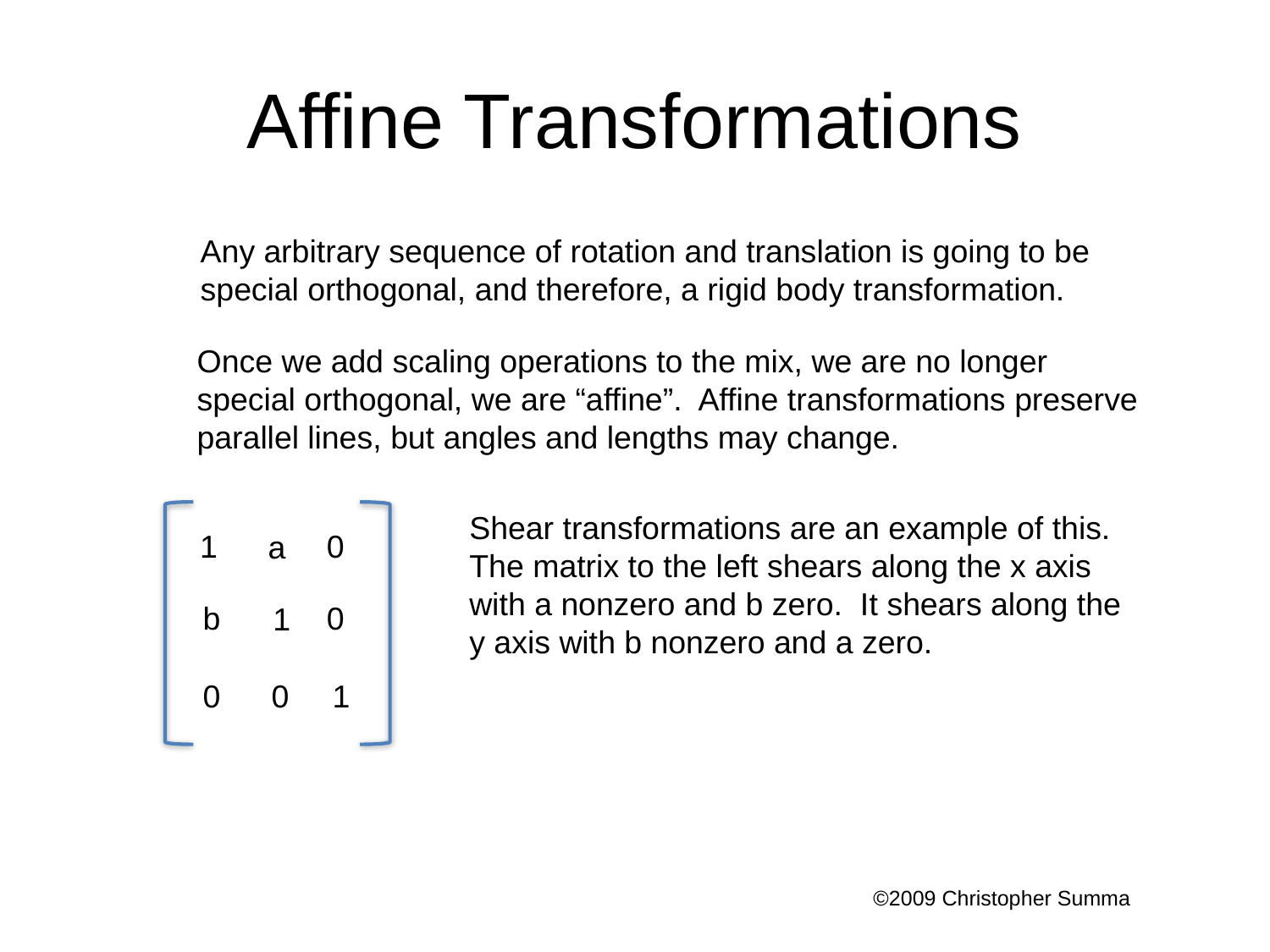

# Affine Transformations
Any arbitrary sequence of rotation and translation is going to be
special orthogonal, and therefore, a rigid body transformation.
Once we add scaling operations to the mix, we are no longer
special orthogonal, we are “affine”.  Affine transformations preserve
parallel lines, but angles and lengths may change.

1
0
a
b
0
1

0
1
0
Shear transformations are an example of this.
The matrix to the left shears along the x axis
with a nonzero and b zero.  It shears along the
y axis with b nonzero and a zero.
©2009 Christopher Summa